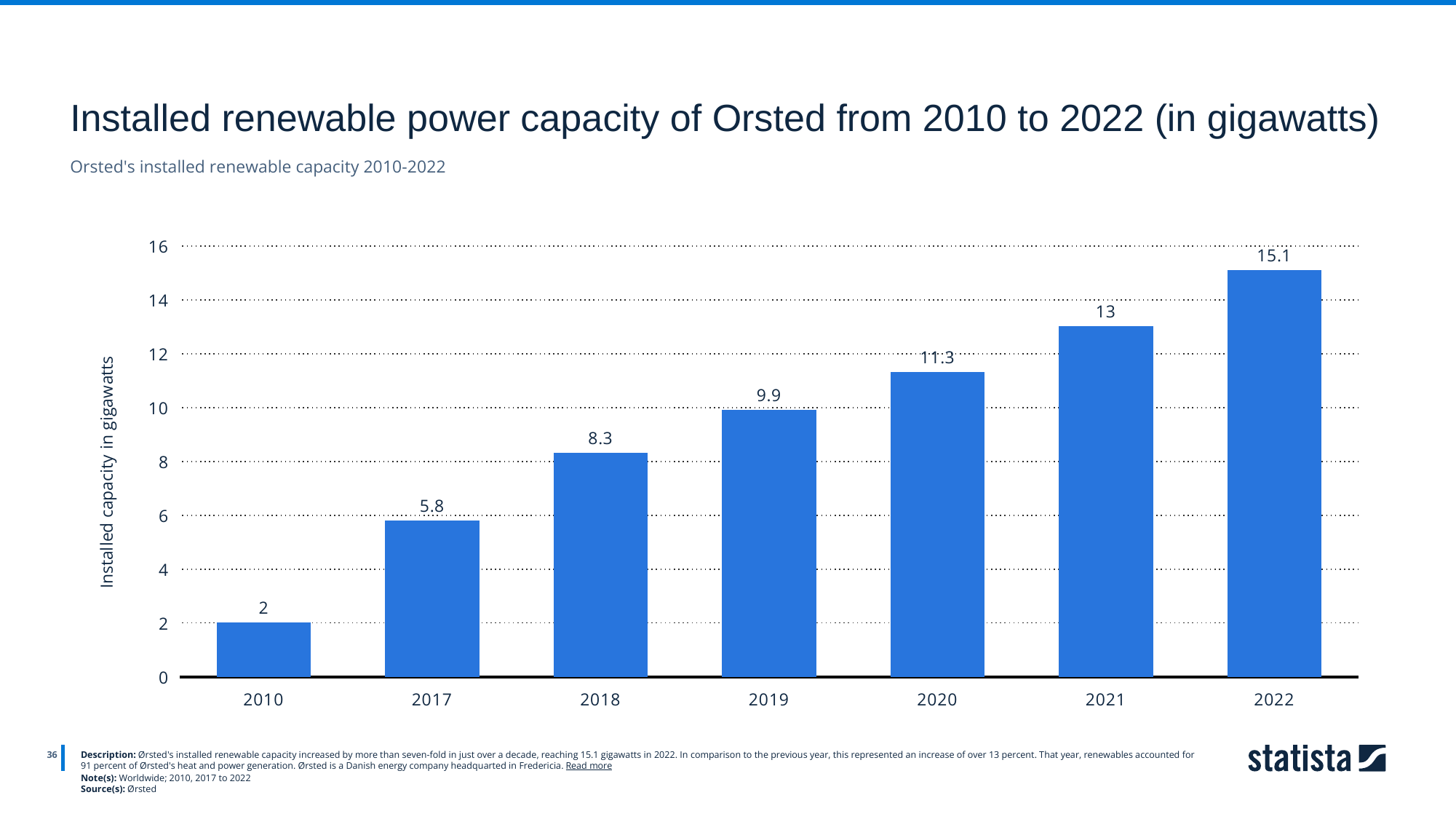

Installed renewable power capacity of Orsted from 2010 to 2022 (in gigawatts)
Orsted's installed renewable capacity 2010-2022

### Chart

| Category | Column1 |
|---|---|
| 2010 | 2.0 |
| 2017 | 5.8 |
| 2018 | 8.3 |
| 2019 | 9.9 |
| 2020 | 11.3 |
| 2021 | 13.0 |
| 2022 | 15.1 |
36
Description: Ørsted's installed renewable capacity increased by more than seven-fold in just over a decade, reaching 15.1 gigawatts in 2022. In comparison to the previous year, this represented an increase of over 13 percent. That year, renewables accounted for 91 percent of Ørsted's heat and power generation. Ørsted is a Danish energy company headquarted in Fredericia. Read more
Note(s): Worldwide; 2010, 2017 to 2022
Source(s): Ørsted